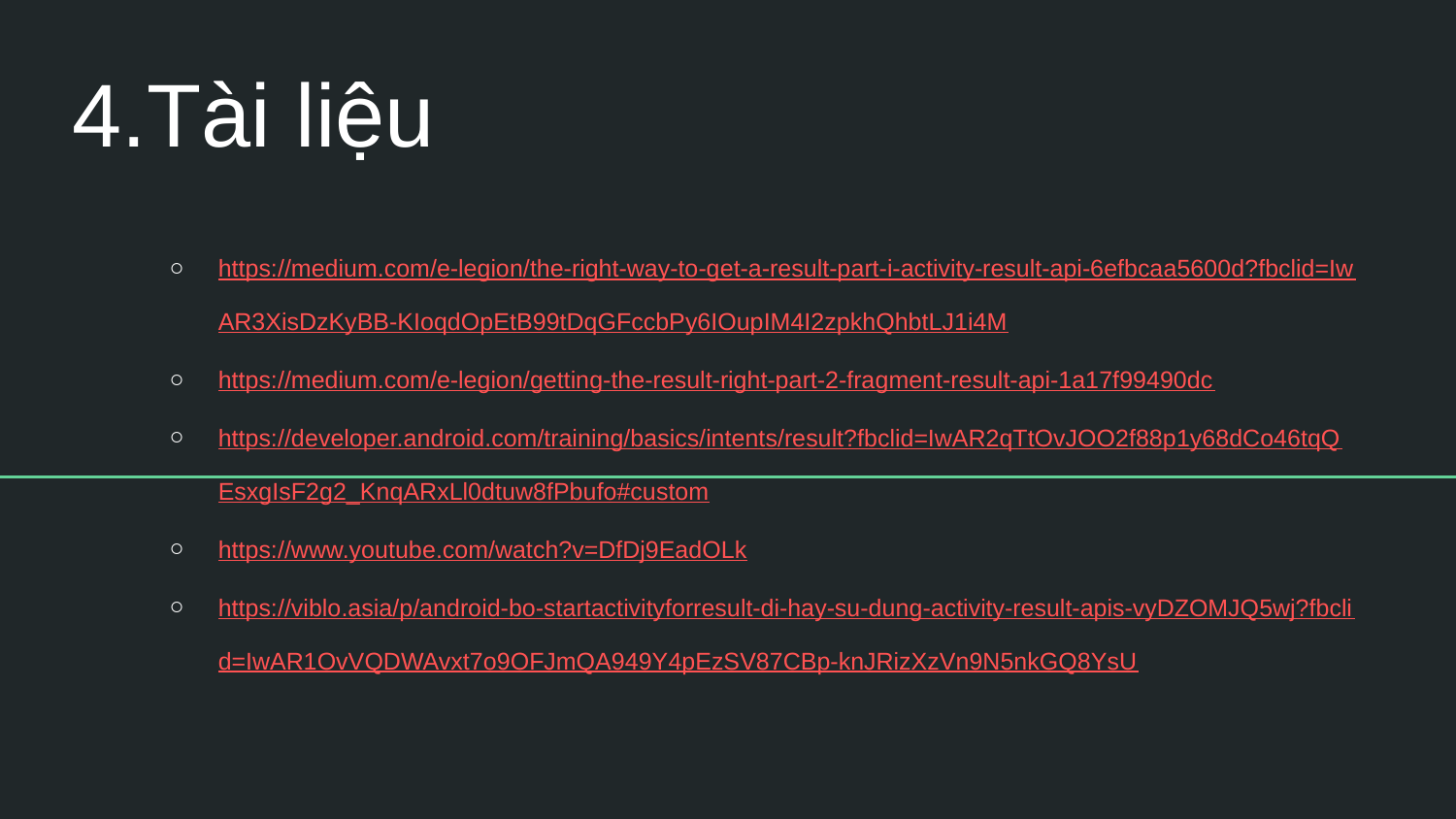

# 4.Tài liệu
https://medium.com/e-legion/the-right-way-to-get-a-result-part-i-activity-result-api-6efbcaa5600d?fbclid=IwAR3XisDzKyBB-KIoqdOpEtB99tDqGFccbPy6IOupIM4I2zpkhQhbtLJ1i4M
https://medium.com/e-legion/getting-the-result-right-part-2-fragment-result-api-1a17f99490dc
https://developer.android.com/training/basics/intents/result?fbclid=IwAR2qTtOvJOO2f88p1y68dCo46tqQEsxgIsF2g2_KnqARxLl0dtuw8fPbufo#custom
https://www.youtube.com/watch?v=DfDj9EadOLk
https://viblo.asia/p/android-bo-startactivityforresult-di-hay-su-dung-activity-result-apis-vyDZOMJQ5wj?fbclid=IwAR1OvVQDWAvxt7o9OFJmQA949Y4pEzSV87CBp-knJRizXzVn9N5nkGQ8YsU